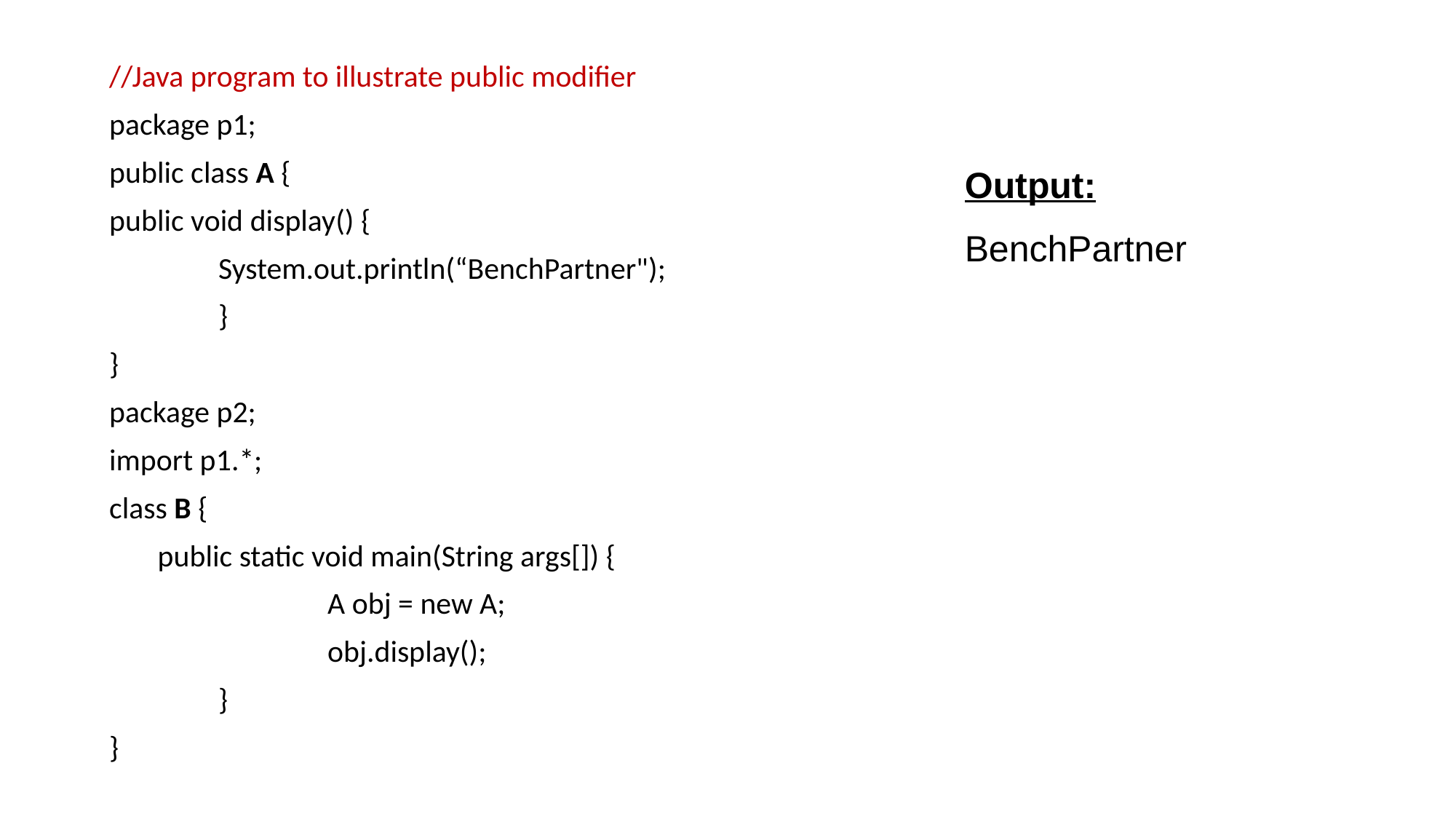

//Java program to illustrate public modifier
package p1;
public class A {
public void display() {
	System.out.println(“BenchPartner");
	}
}
package p2;
import p1.*;
class B {
       public static void main(String args[]) {
		A obj = new A;
		obj.display();
	}
}
Output:

BenchPartner